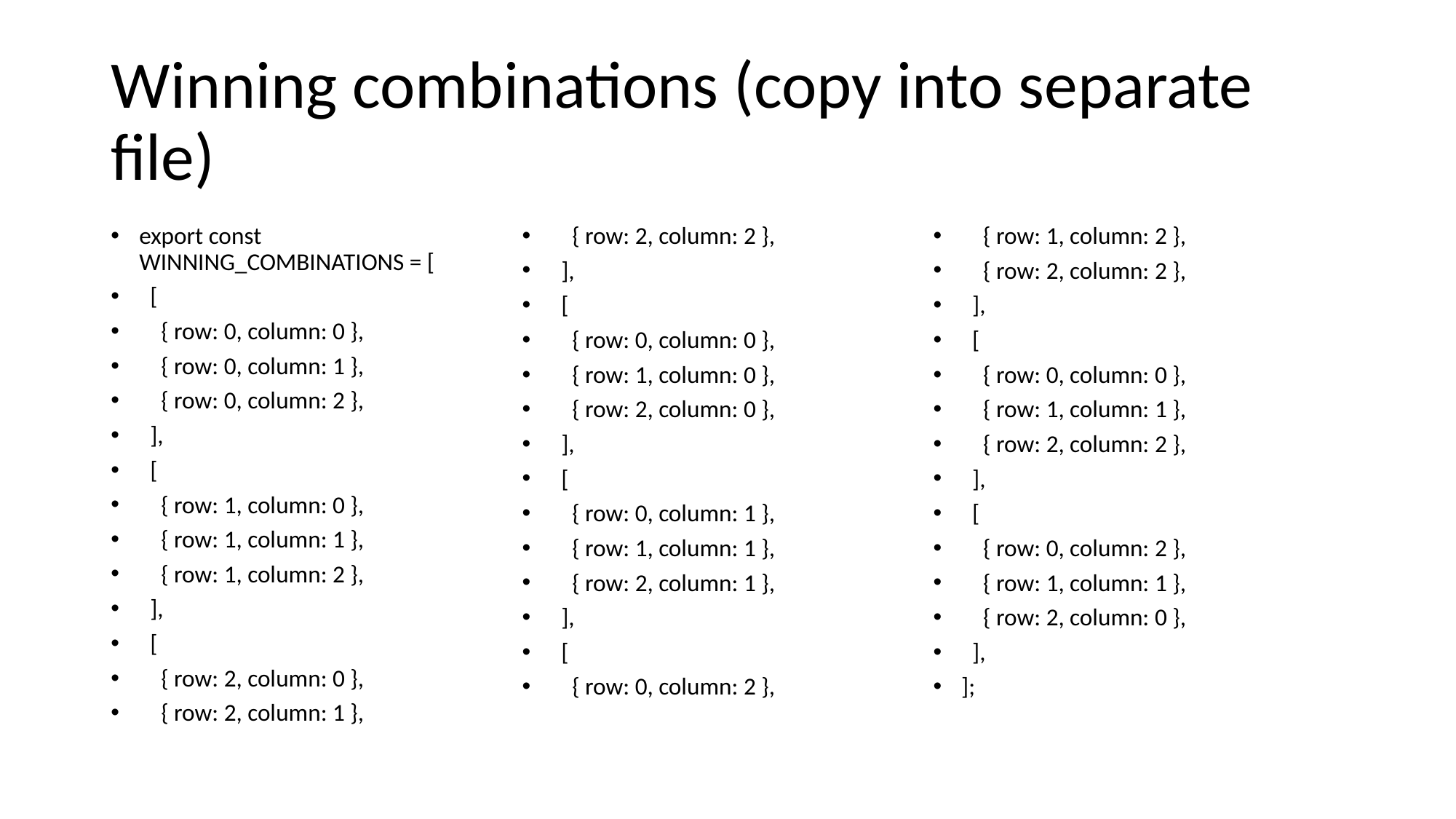

# Winning combinations (copy into separate file)
export const WINNING_COMBINATIONS = [
  [
    { row: 0, column: 0 },
    { row: 0, column: 1 },
    { row: 0, column: 2 },
  ],
  [
    { row: 1, column: 0 },
    { row: 1, column: 1 },
    { row: 1, column: 2 },
  ],
  [
    { row: 2, column: 0 },
    { row: 2, column: 1 },
    { row: 2, column: 2 },
  ],
  [
    { row: 0, column: 0 },
    { row: 1, column: 0 },
    { row: 2, column: 0 },
  ],
  [
    { row: 0, column: 1 },
    { row: 1, column: 1 },
    { row: 2, column: 1 },
  ],
  [
    { row: 0, column: 2 },
    { row: 1, column: 2 },
    { row: 2, column: 2 },
  ],
  [
    { row: 0, column: 0 },
    { row: 1, column: 1 },
    { row: 2, column: 2 },
  ],
  [
    { row: 0, column: 2 },
    { row: 1, column: 1 },
    { row: 2, column: 0 },
  ],
];